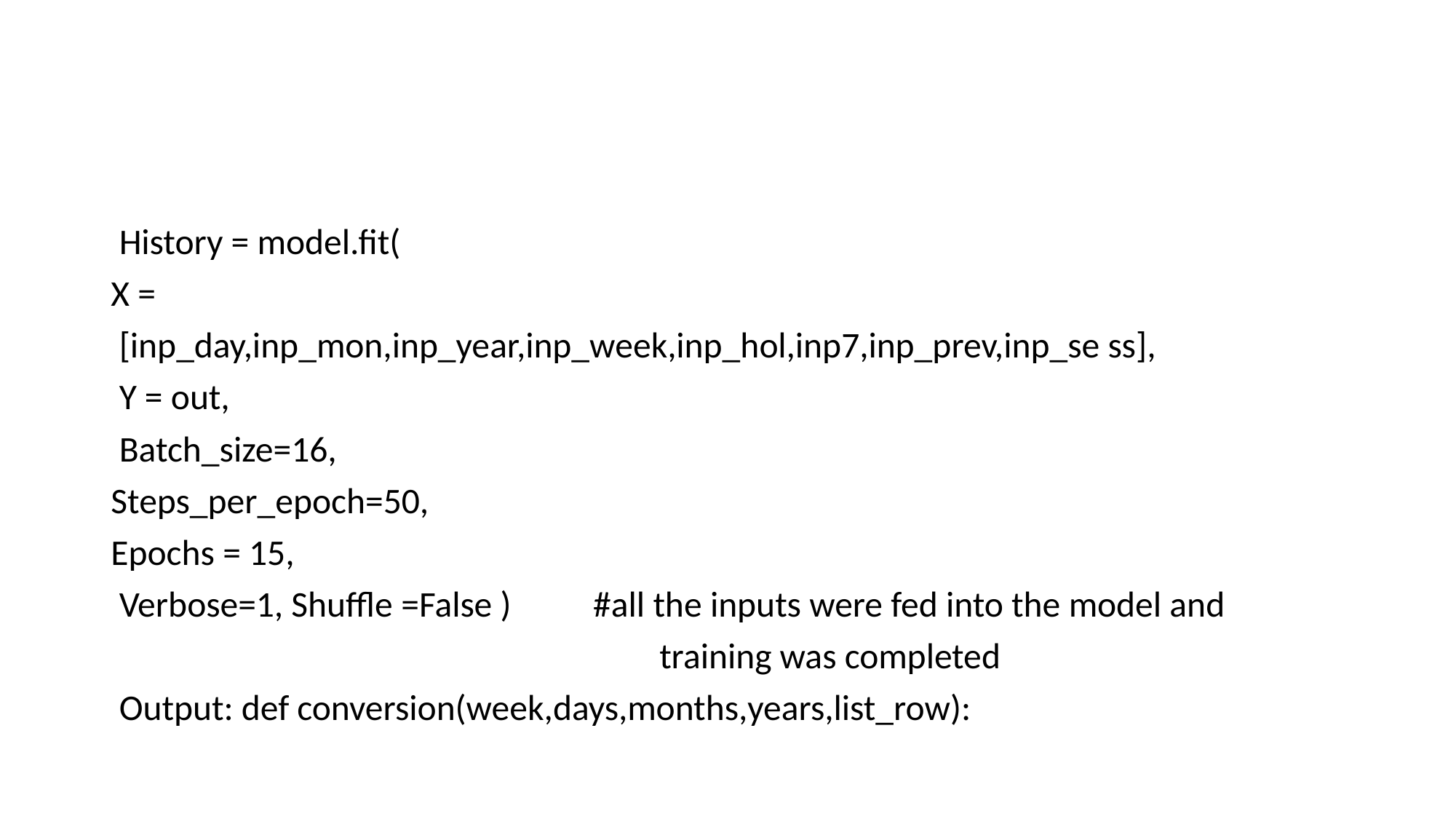

#
 History = model.fit(
X =
 [inp_day,inp_mon,inp_year,inp_week,inp_hol,inp7,inp_prev,inp_se ss],
 Y = out,
 Batch_size=16,
Steps_per_epoch=50,
Epochs = 15,
 Verbose=1, Shuffle =False )          #all the inputs were fed into the model and
                                                                   training was completed
 Output: def conversion(week,days,months,years,list_row):